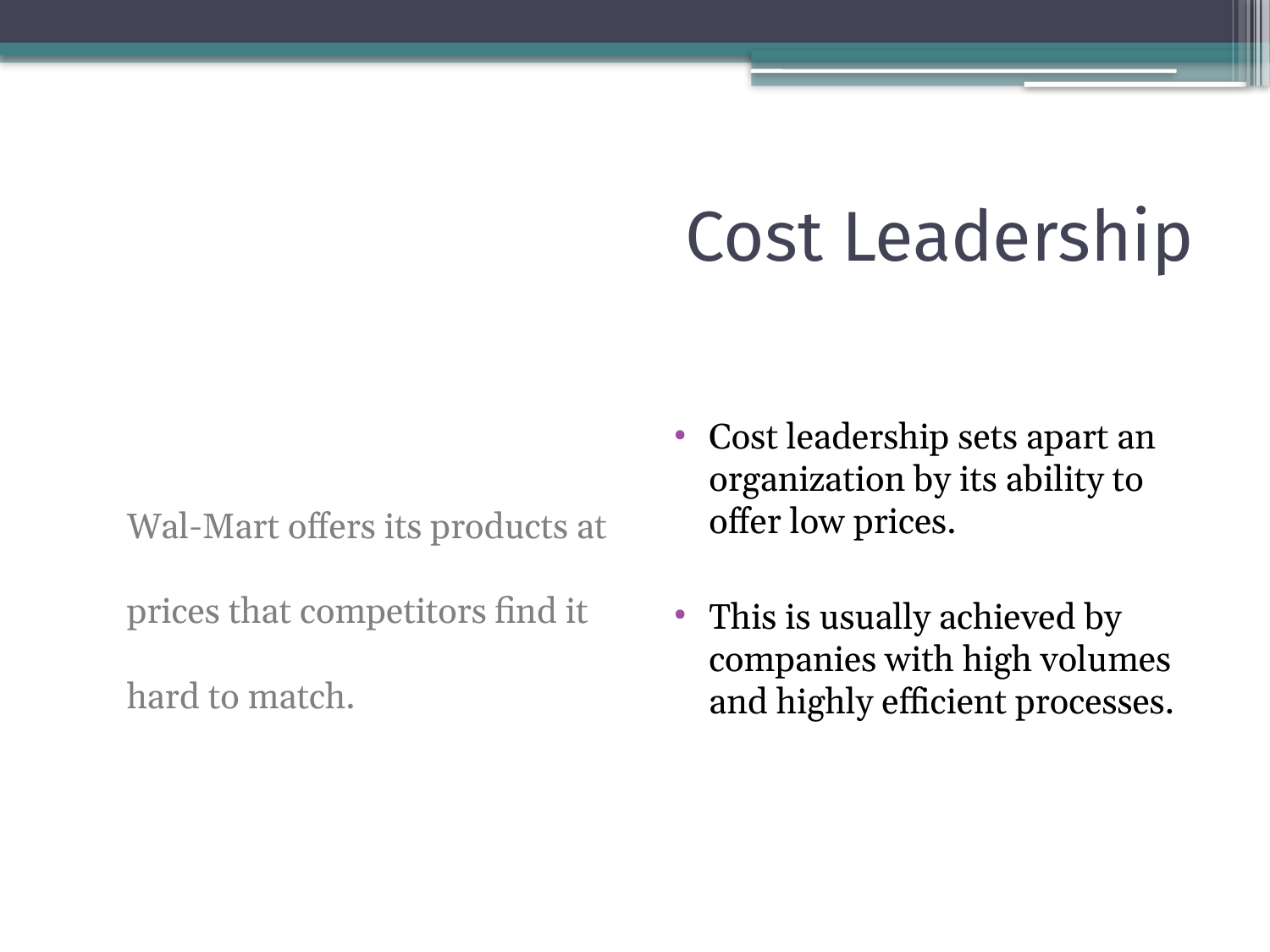

# Cost Leadership

	Wal-Mart offers its products at prices that competitors find it hard to match.

Cost leadership sets apart an organization by its ability to offer low prices.

This is usually achieved by companies with high volumes and highly efficient processes.